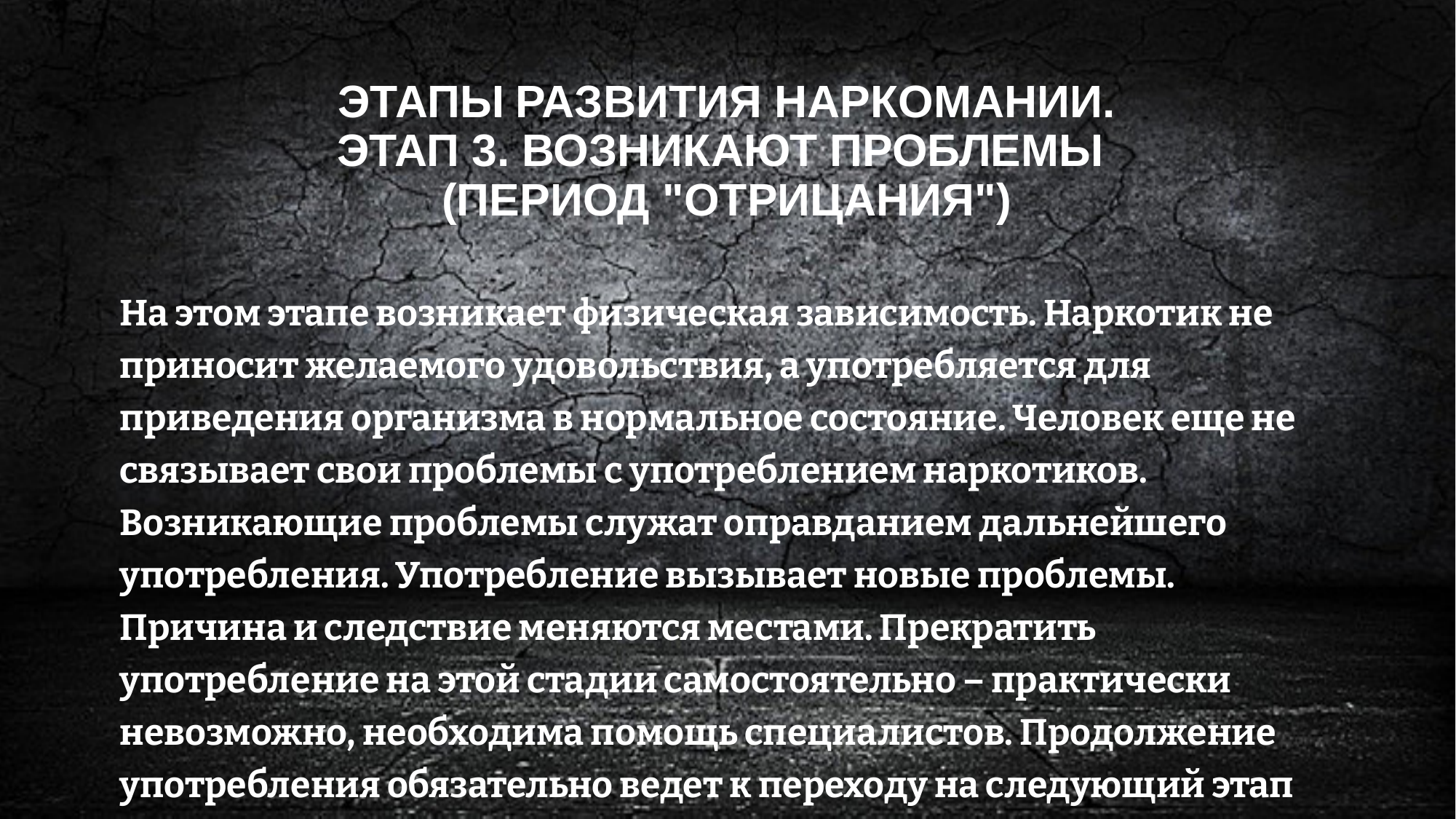

# Этапы развития наркомании. Этап 3. Возникают проблемы (период "отрицания")
На этом этапе возникает физическая зависимость. Наркотик не приносит желаемого удовольствия, а употребляется для приведения организма в нормальное состояние. Человек еще не связывает свои проблемы с употреблением наркотиков. Возникающие проблемы служат оправданием дальнейшего употребления. Употребление вызывает новые проблемы. Причина и следствие меняются местами. Прекратить употребление на этой стадии самостоятельно – практически невозможно, необходима помощь специалистов. Продолжение употребления обязательно ведет к переходу на следующий этап зависимости.